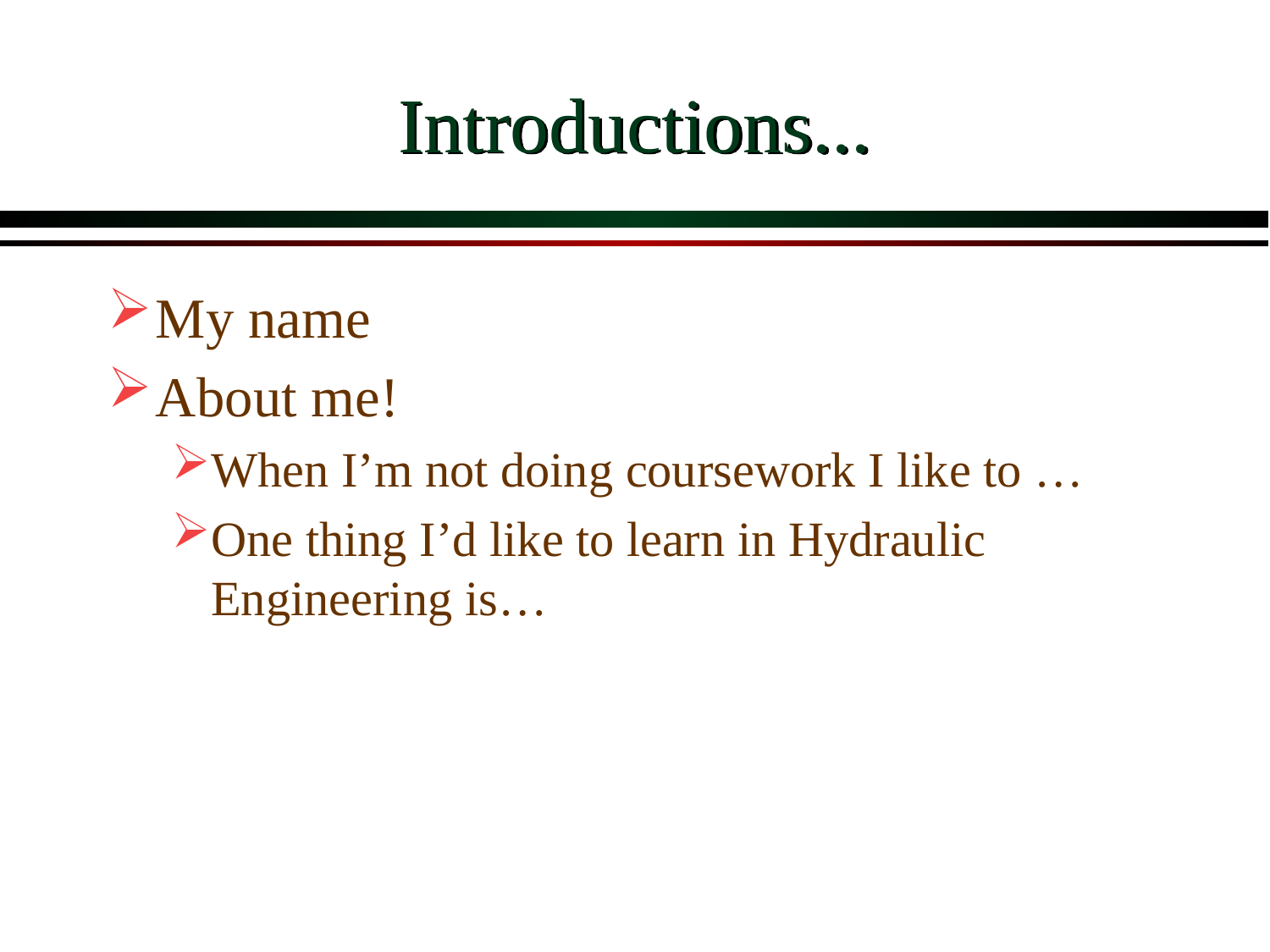

# Introductions...
My name
About me!
When I’m not doing coursework I like to …
One thing I’d like to learn in Hydraulic Engineering is…